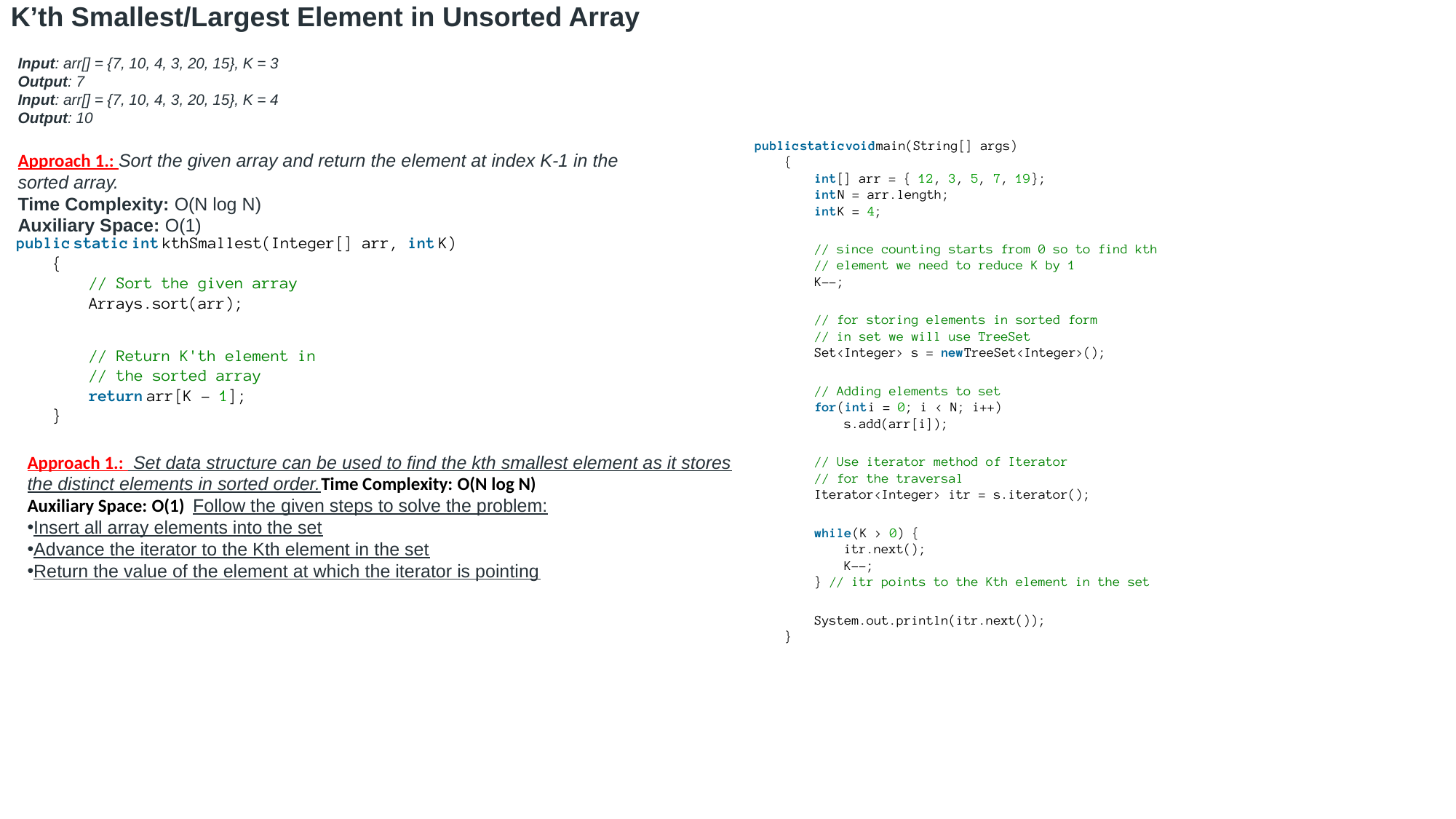

K’th Smallest/Largest Element in Unsorted Array
Input: arr[] = {7, 10, 4, 3, 20, 15}, K = 3 
Output: 7
Input: arr[] = {7, 10, 4, 3, 20, 15}, K = 4 
Output: 10
public static void main(String[] args)
    {
        int[] arr = { 12, 3, 5, 7, 19 };
        int N = arr.length;
        int K = 4;

        // since counting starts from 0 so to find kth
        // element we need to reduce K by 1
        K--;

        // for storing elements in sorted form
        // in set we will use TreeSet
        Set<Integer> s = new TreeSet<Integer>();

        // Adding elements to set
        for (int i = 0; i < N; i++)
            s.add(arr[i]);

        // Use iterator method of Iterator
        // for the traversal
        Iterator<Integer> itr = s.iterator();

        while (K > 0) {
            itr.next();
            K--;
        } // itr points to the Kth element in the set

        System.out.println(itr.next());
    }
Approach 1.: Sort the given array and return the element at index K-1 in the sorted array.
Time Complexity: O(N log N)
Auxiliary Space: O(1)
public static int kthSmallest(Integer[] arr, int K)
    {
        // Sort the given array
        Arrays.sort(arr);

        // Return K'th element in
        // the sorted array
        return arr[K - 1];
    }
Approach 1.:  Set data structure can be used to find the kth smallest element as it stores the distinct elements in sorted order.Time Complexity: O(N log N)
Auxiliary Space: O(1)  Follow the given steps to solve the problem:
Insert all array elements into the set
Advance the iterator to the Kth element in the set
Return the value of the element at which the iterator is pointing